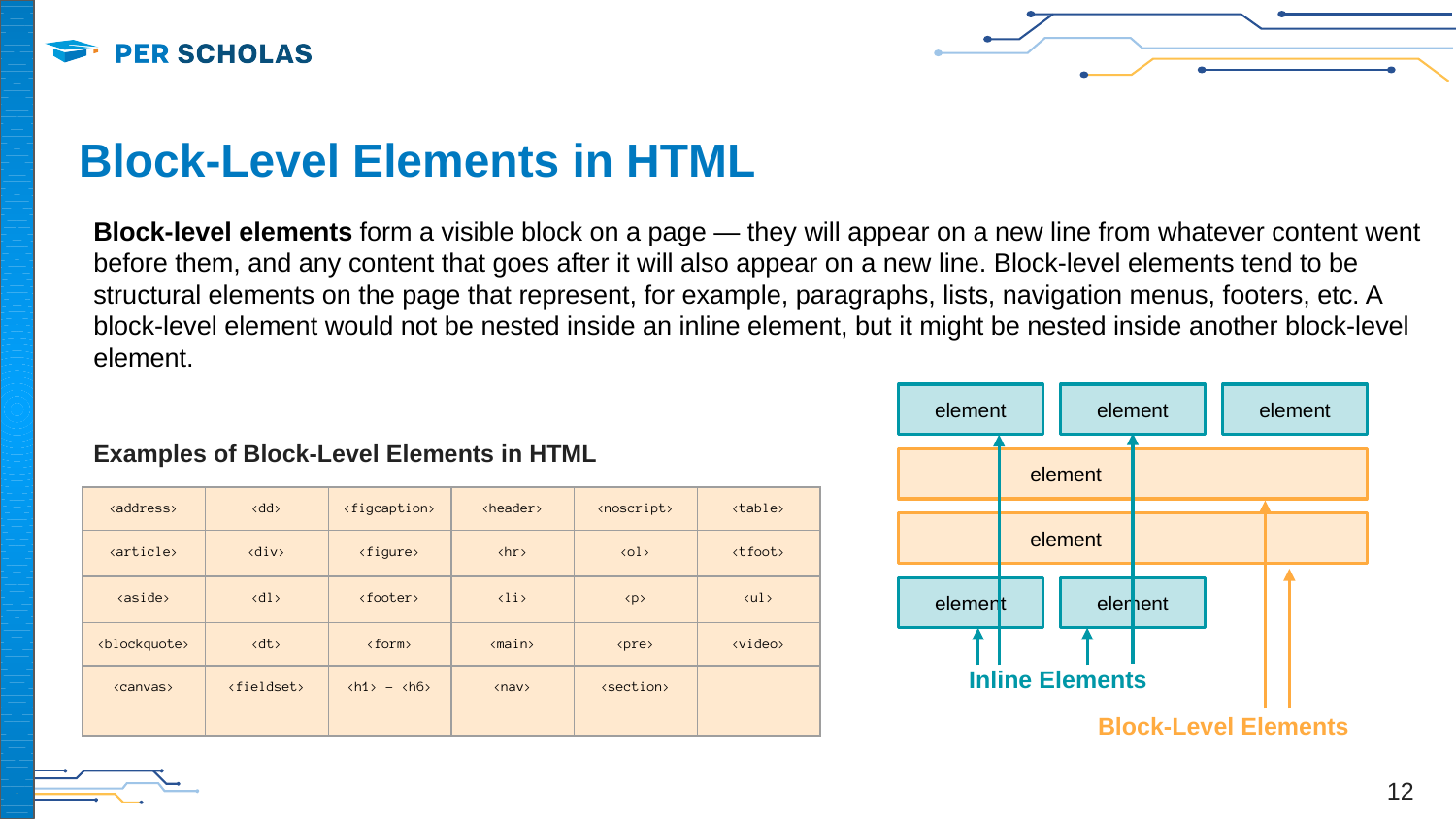

# Block-Level Elements in HTML
Block-level elements form a visible block on a page — they will appear on a new line from whatever content went before them, and any content that goes after it will also appear on a new line. Block-level elements tend to be structural elements on the page that represent, for example, paragraphs, lists, navigation menus, footers, etc. A block-level element would not be nested inside an inline element, but it might be nested inside another block-level element.

Examples of Block-Level Elements in HTML
element
element
element
                     element
                     element
element
element
Inline Elements
Block-Level Elements
| <address> | <dd> | <figcaption> | <header> | <noscript> | <table> |
| --- | --- | --- | --- | --- | --- |
| <article> | <div> | <figure> | <hr> | <ol> | <tfoot> |
| <aside> | <dl> | <footer> | <li> | <p> | <ul> |
| <blockquote> | <dt> | <form> | <main> | <pre> | <video> |
| <canvas> | <fieldset> | <h1> - <h6> | <nav> | <section> |  |
12